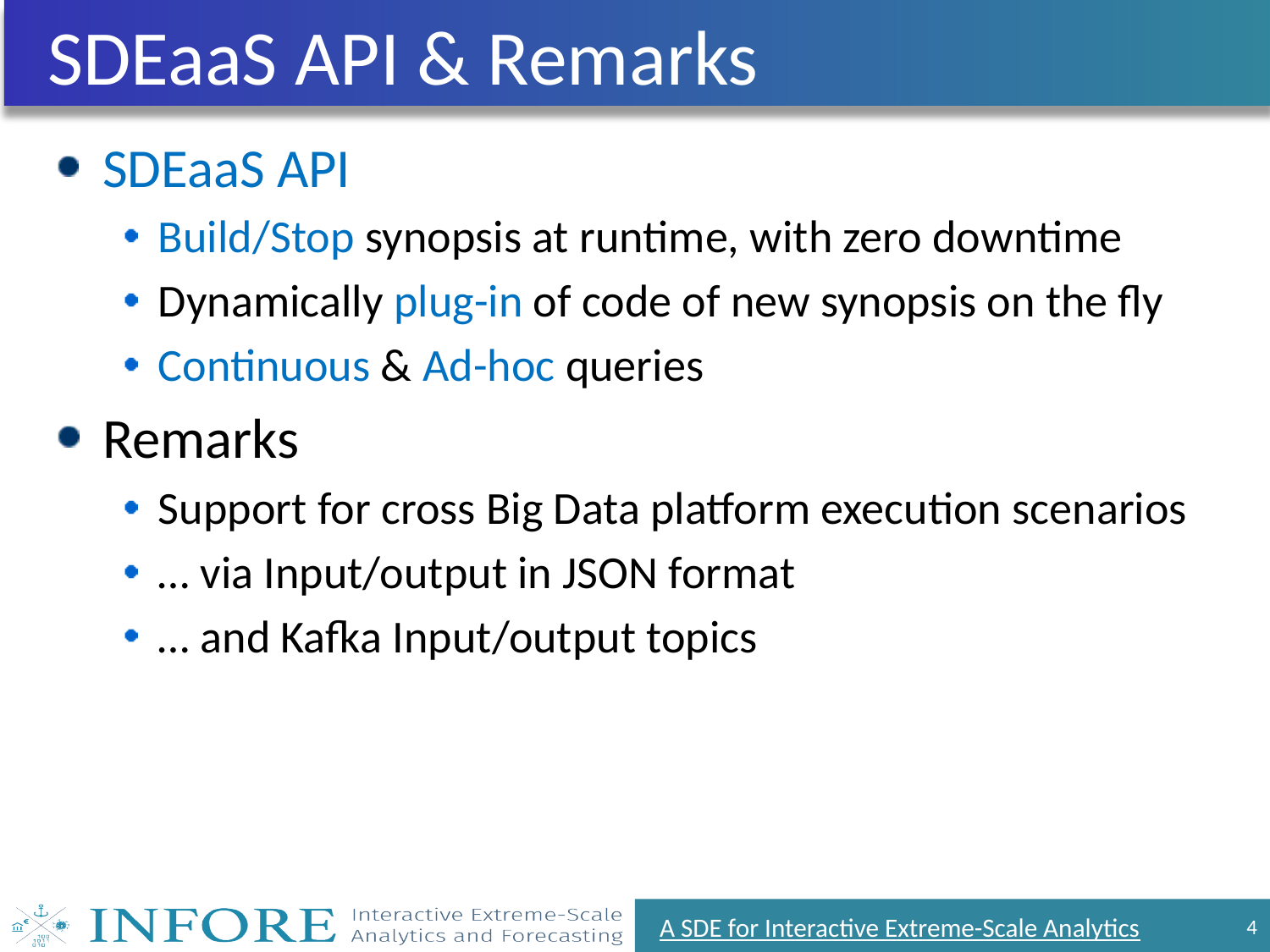

# SDEaaS API & Remarks
SDEaaS API
Build/Stop synopsis at runtime, with zero downtime
Dynamically plug-in of code of new synopsis on the fly
Continuous & Ad-hoc queries
Remarks
Support for cross Big Data platform execution scenarios
… via Input/output in JSON format
… and Kafka Input/output topics
A SDE for Interactive Extreme-Scale Analytics
4